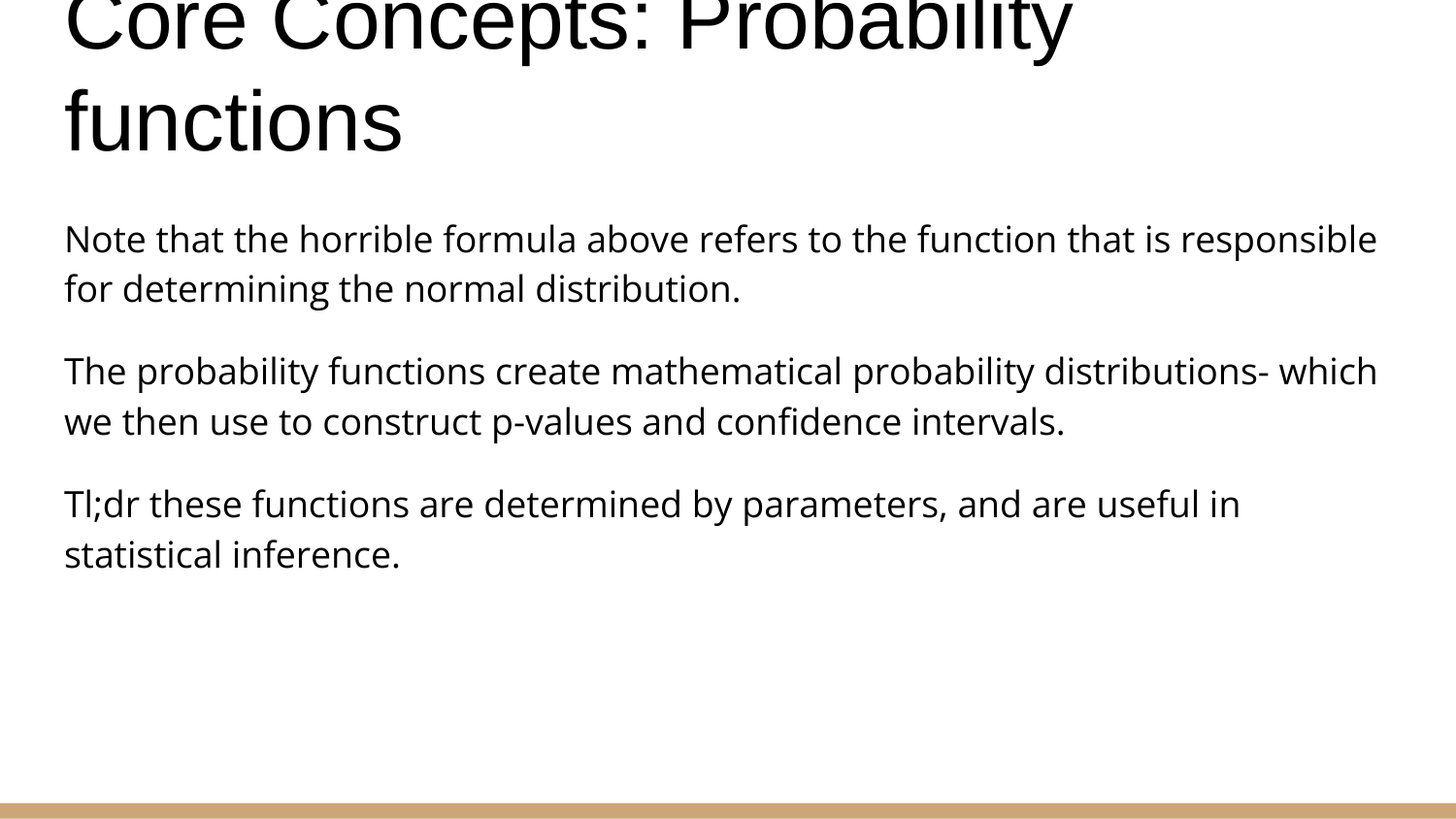

# Core Concepts: Probability functions
Note that the horrible formula above refers to the function that is responsible for determining the normal distribution.
The probability functions create mathematical probability distributions- which we then use to construct p-values and confidence intervals.
Tl;dr these functions are determined by parameters, and are useful in statistical inference.